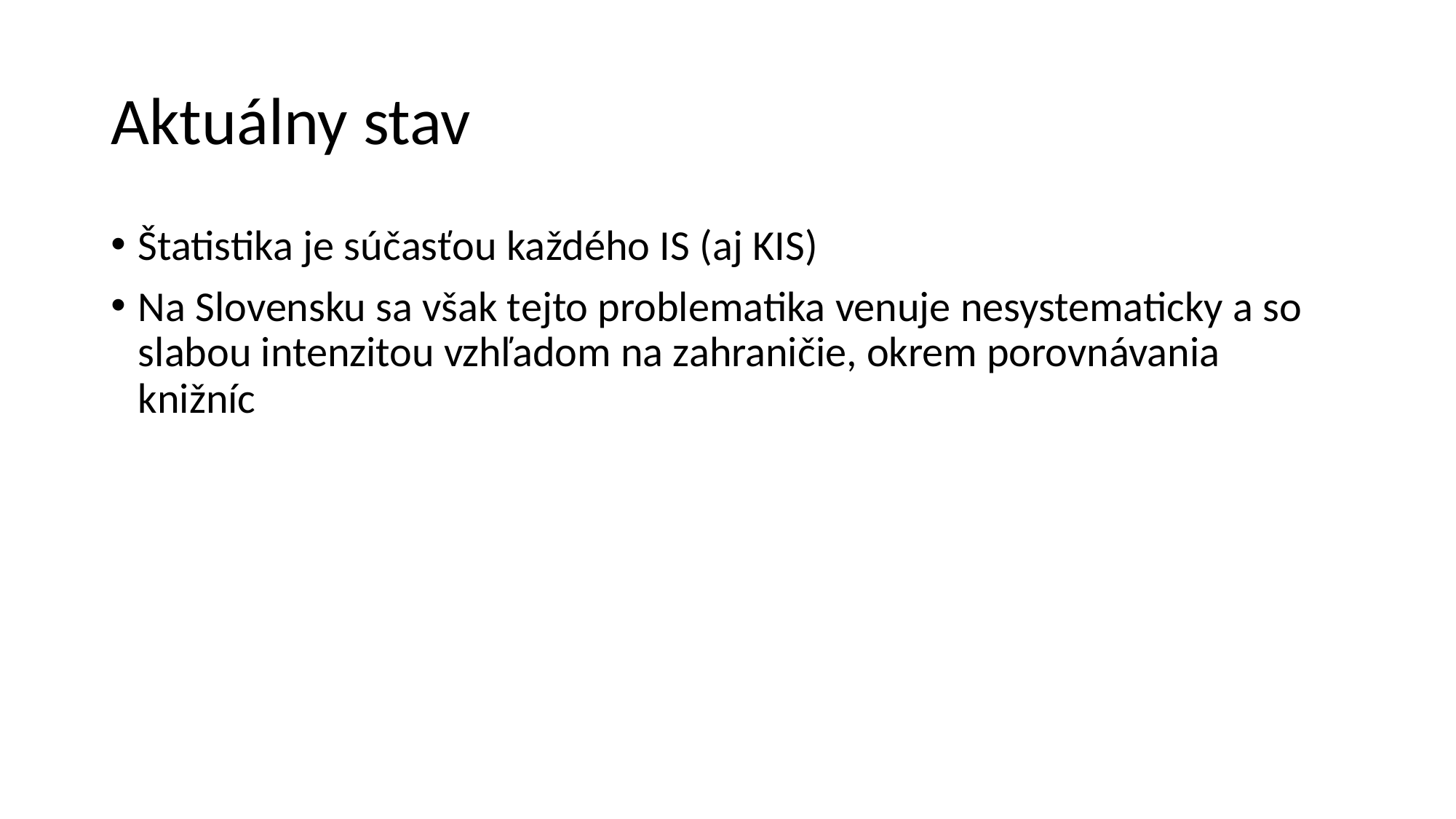

# Aktuálny stav
Štatistika je súčasťou každého IS (aj KIS)
Na Slovensku sa však tejto problematika venuje nesystematicky a so slabou intenzitou vzhľadom na zahraničie, okrem porovnávania knižníc